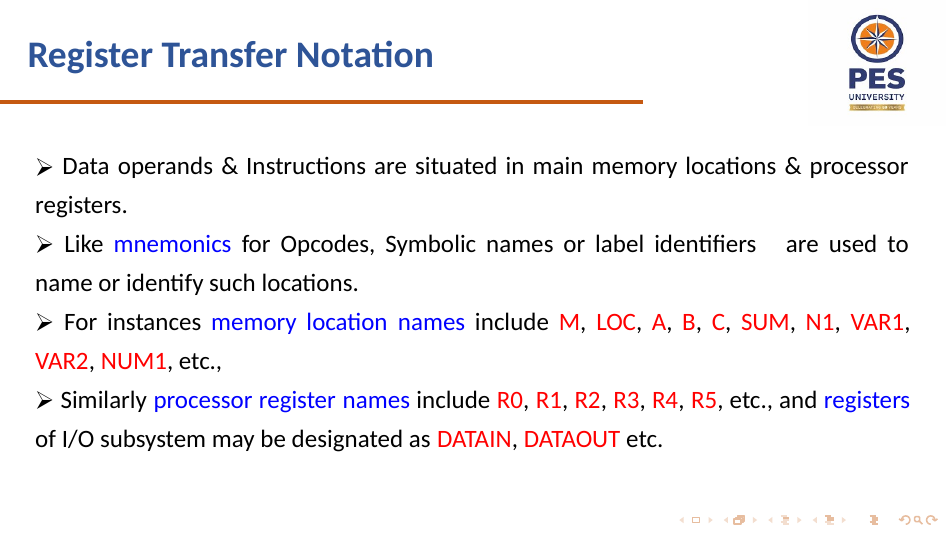

# Register Transfer Notation

 Data operands & Instructions are situated in main memory locations & processor registers.
 Like mnemonics for Opcodes, Symbolic names or label identifiers   are used to name or identify such locations.
 For instances memory location names include M, LOC, A, B, C, SUM, N1, VAR1, VAR2, NUM1, etc.,
 Similarly processor register names include R0, R1, R2, R3, R4, R5, etc., and registers of I/O subsystem may be designated as DATAIN, DATAOUT etc.